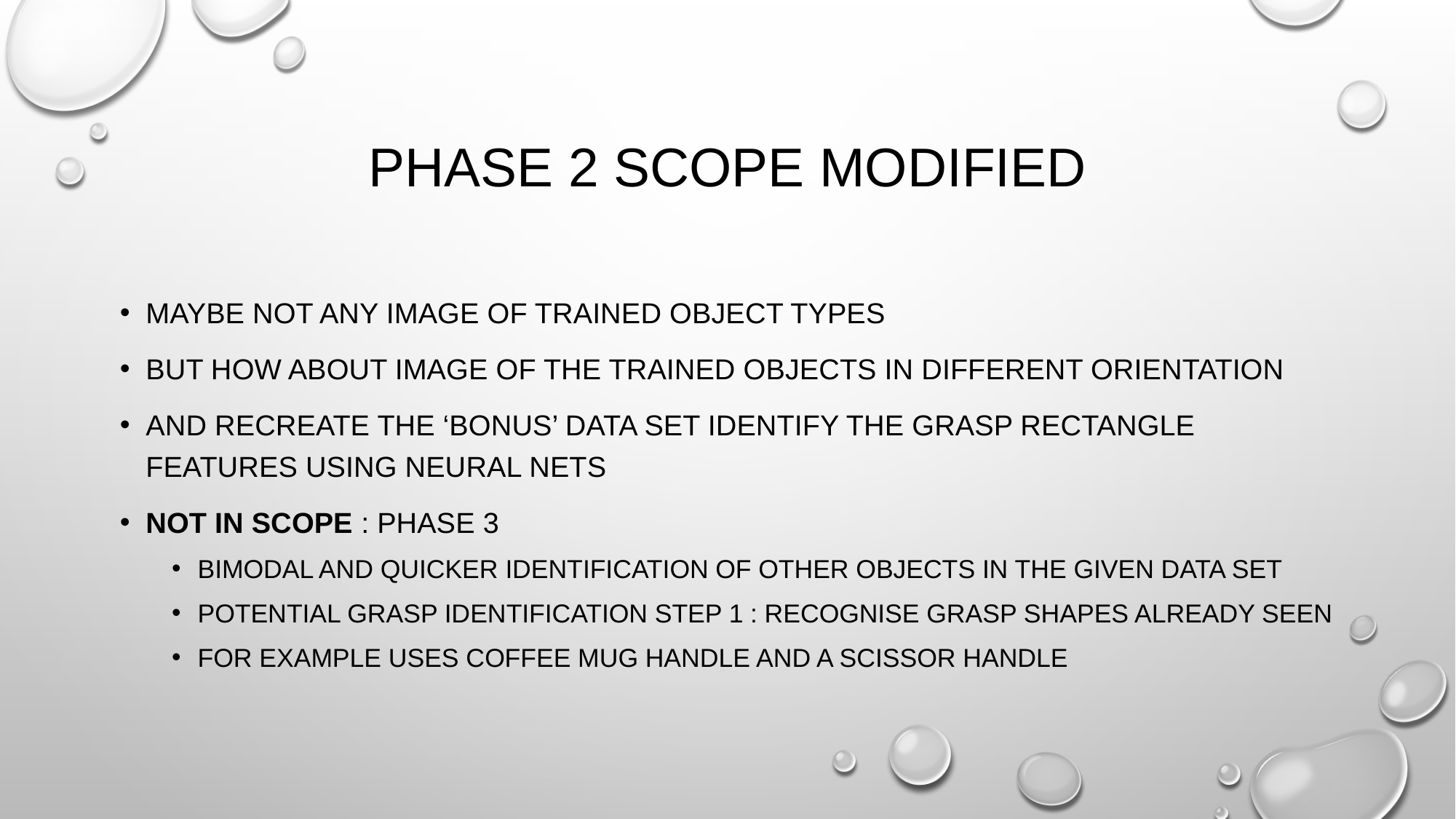

# Phase 2 Scope modified
Maybe not any image of trained object types
But how About image of the trained objects in different orientation
And recreate the ‘bonus’ data set identify the grasp rectangle features using neural nets
Not in scope : Phase 3
Bimodal and quicker Identification of other objects in the given data set
potential grasp identification step 1 : recognise grasp shapes already seen
For example uses coffee mug handle and a scissor handle